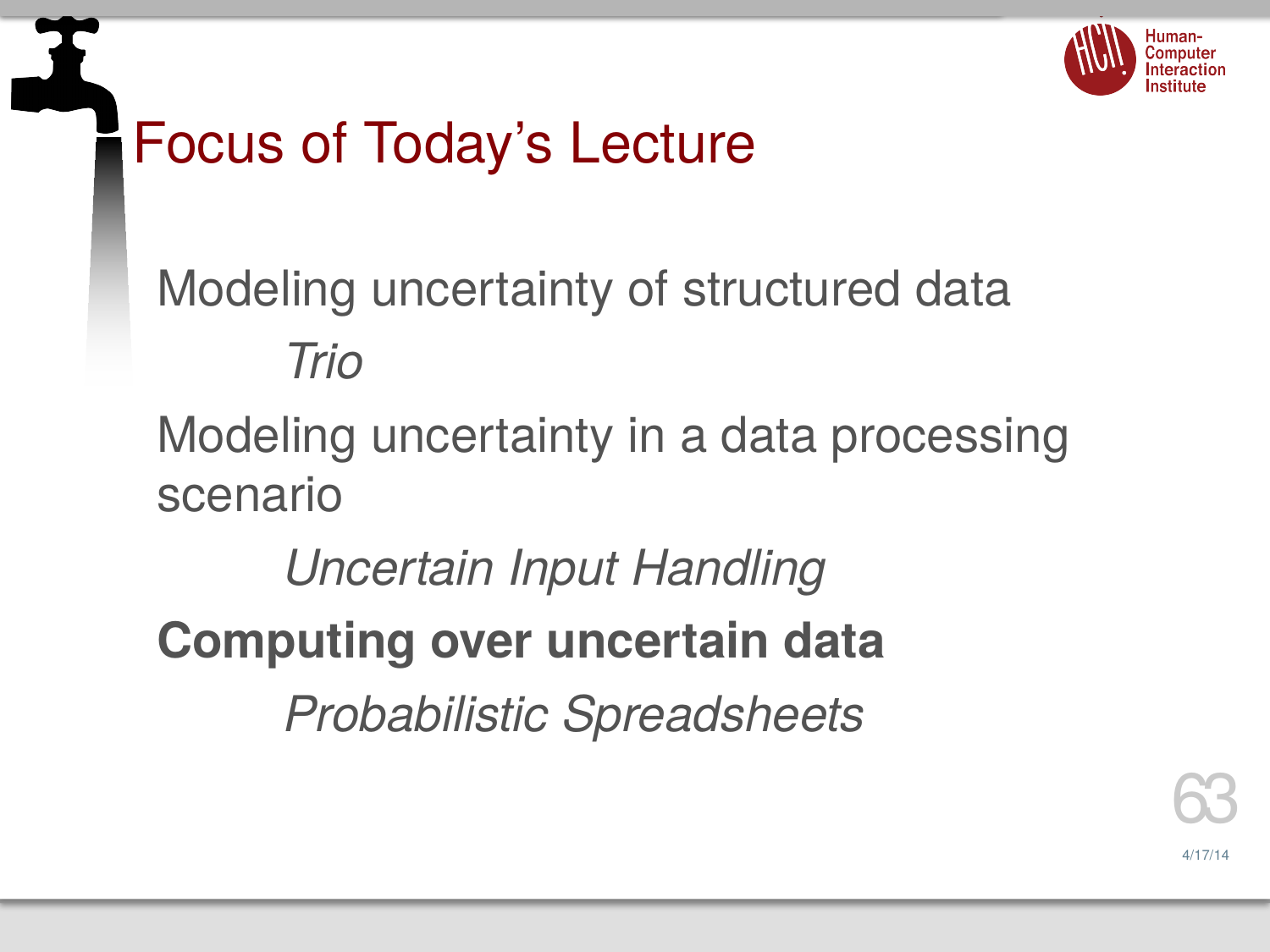

# Focus of Today’s Lecture
Modeling uncertainty of structured data
	Trio
Modeling uncertainty in a data processing scenario
	Uncertain Input Handling
Computing over uncertain data
	Probabilistic Spreadsheets

63
4/17/14